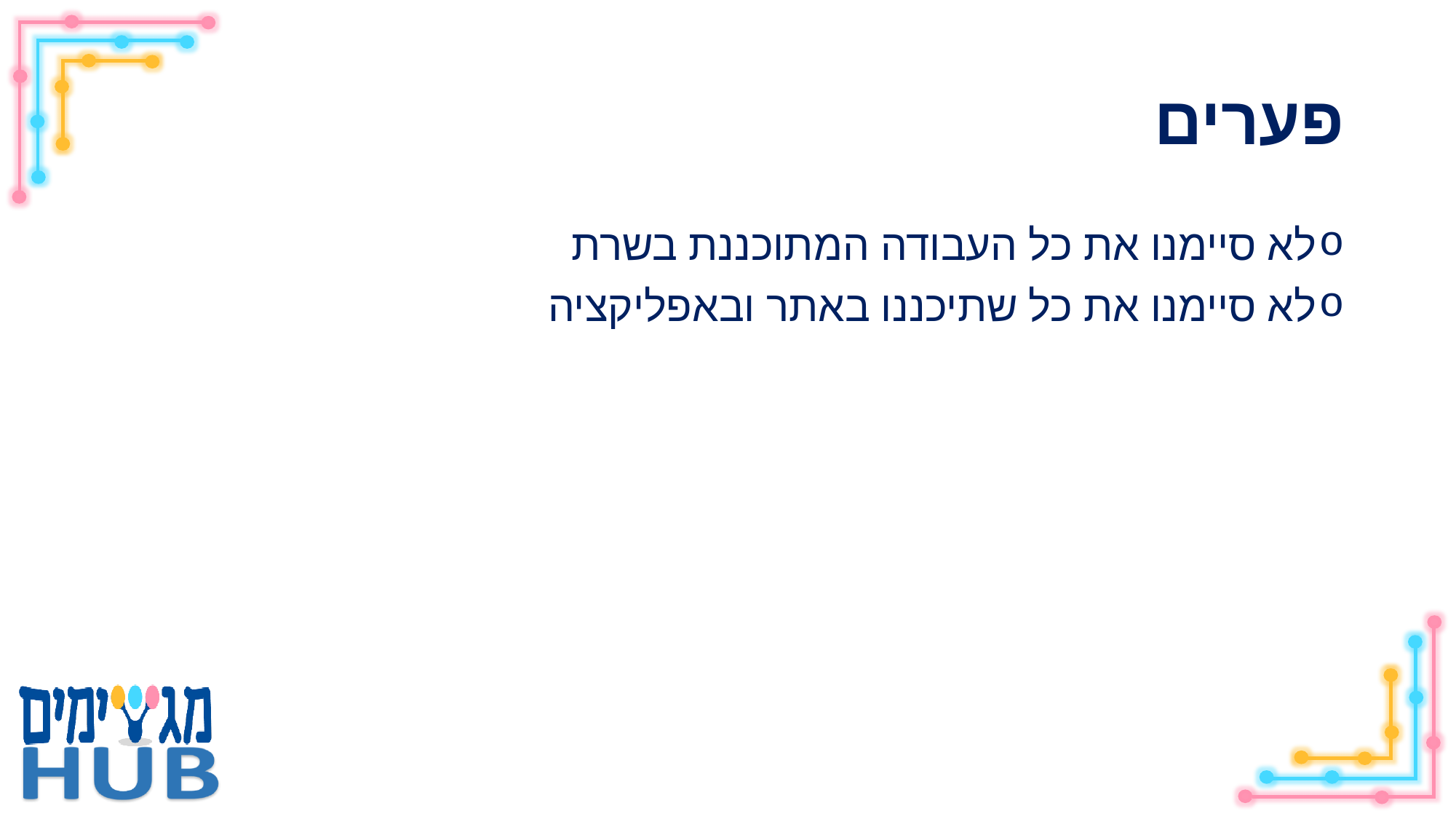

# פערים
לא סיימנו את כל העבודה המתוכננת בשרת
לא סיימנו את כל שתיכננו באתר ובאפליקציה